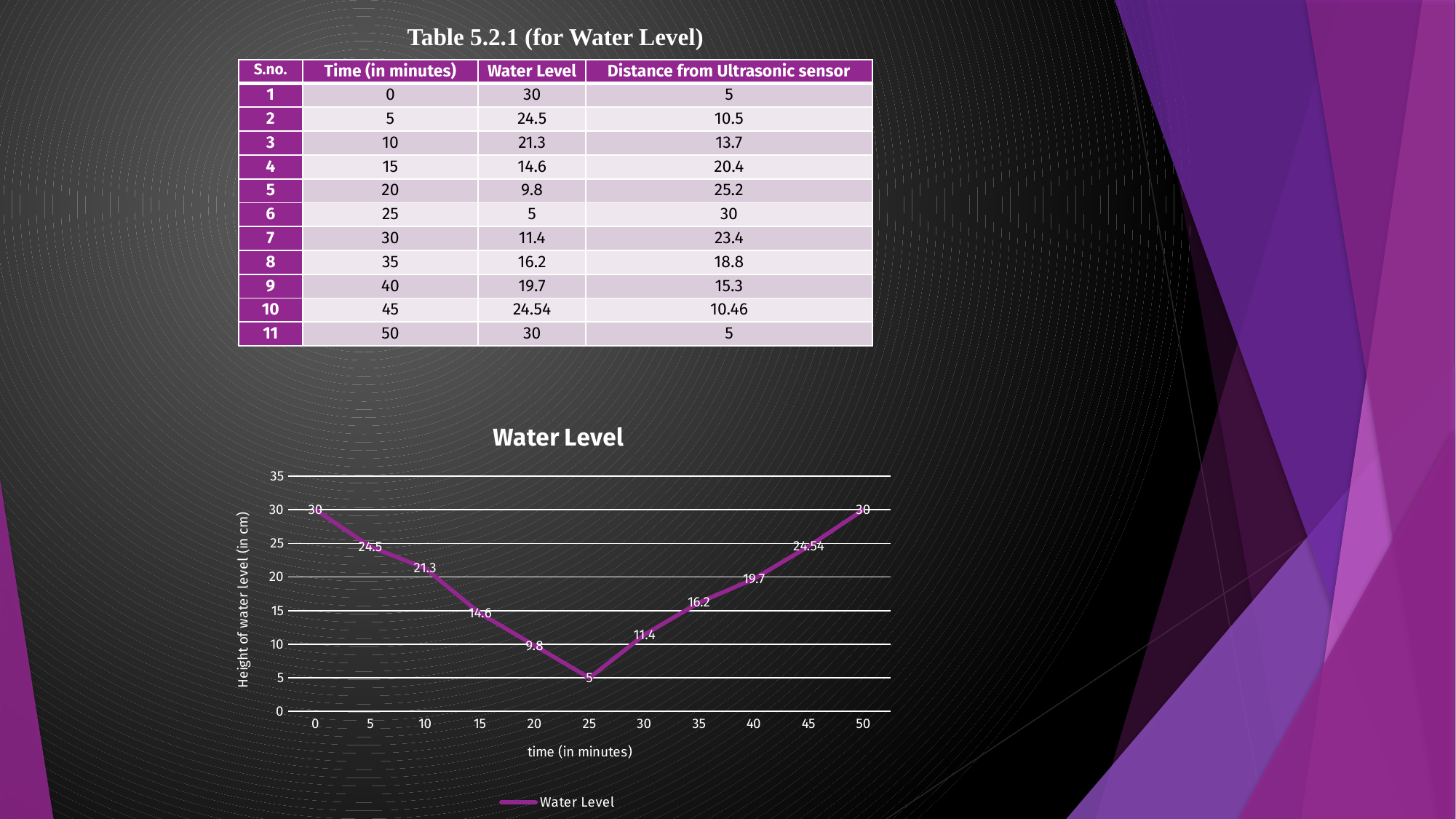

Table 5.2.1 (for Water Level)

| S.no. | Time (in minutes) | Water Level | Distance from Ultrasonic sensor |
| --- | --- | --- | --- |
| 1 | 0 | 30 | 5 |
| 2 | 5 | 24.5 | 10.5 |
| 3 | 10 | 21.3 | 13.7 |
| 4 | 15 | 14.6 | 20.4 |
| 5 | 20 | 9.8 | 25.2 |
| 6 | 25 | 5 | 30 |
| 7 | 30 | 11.4 | 23.4 |
| 8 | 35 | 16.2 | 18.8 |
| 9 | 40 | 19.7 | 15.3 |
| 10 | 45 | 24.54 | 10.46 |
| 11 | 50 | 30 | 5 |

### Chart:

| Category | Water Level |
|---|---|
| 0 | 30.0 |
| 5 | 24.5 |
| 10 | 21.3 |
| 15 | 14.6 |
| 20 | 9.8 |
| 25 | 5.0 |
| 30 | 11.4 |
| 35 | 16.2 |
| 40 | 19.7 |
| 45 | 24.54 |
| 50 | 30.0 |